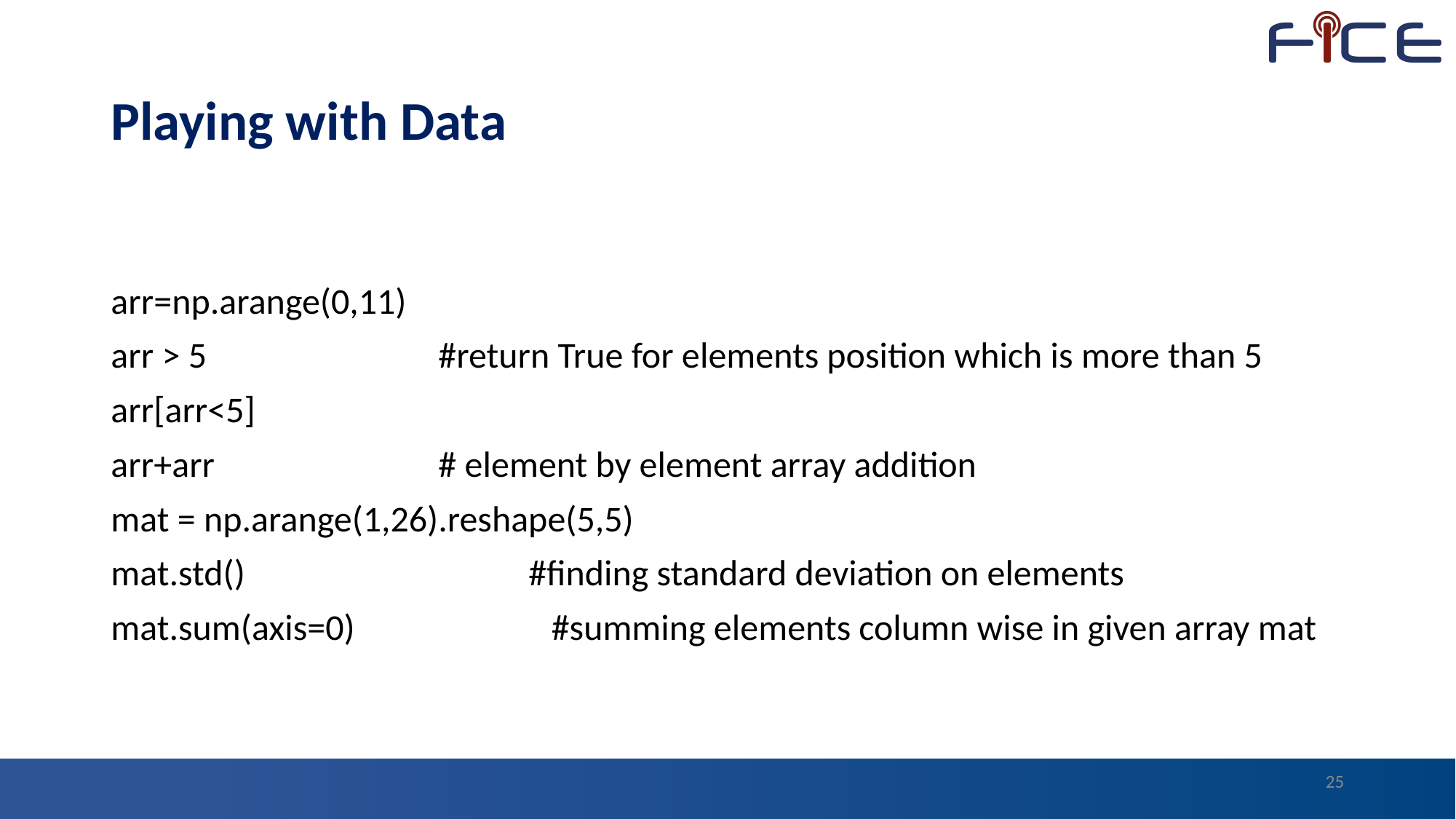

# Playing with Data

arr=np.arange(0,11)
arr > 5			#return True for elements position which is more than 5
arr[arr<5]
arr+arr			# element by element array addition
mat = np.arange(1,26).reshape(5,5)
mat.std()		           #finding standard deviation on elements
mat.sum(axis=0)                        #summing elements column wise in given array mat

25